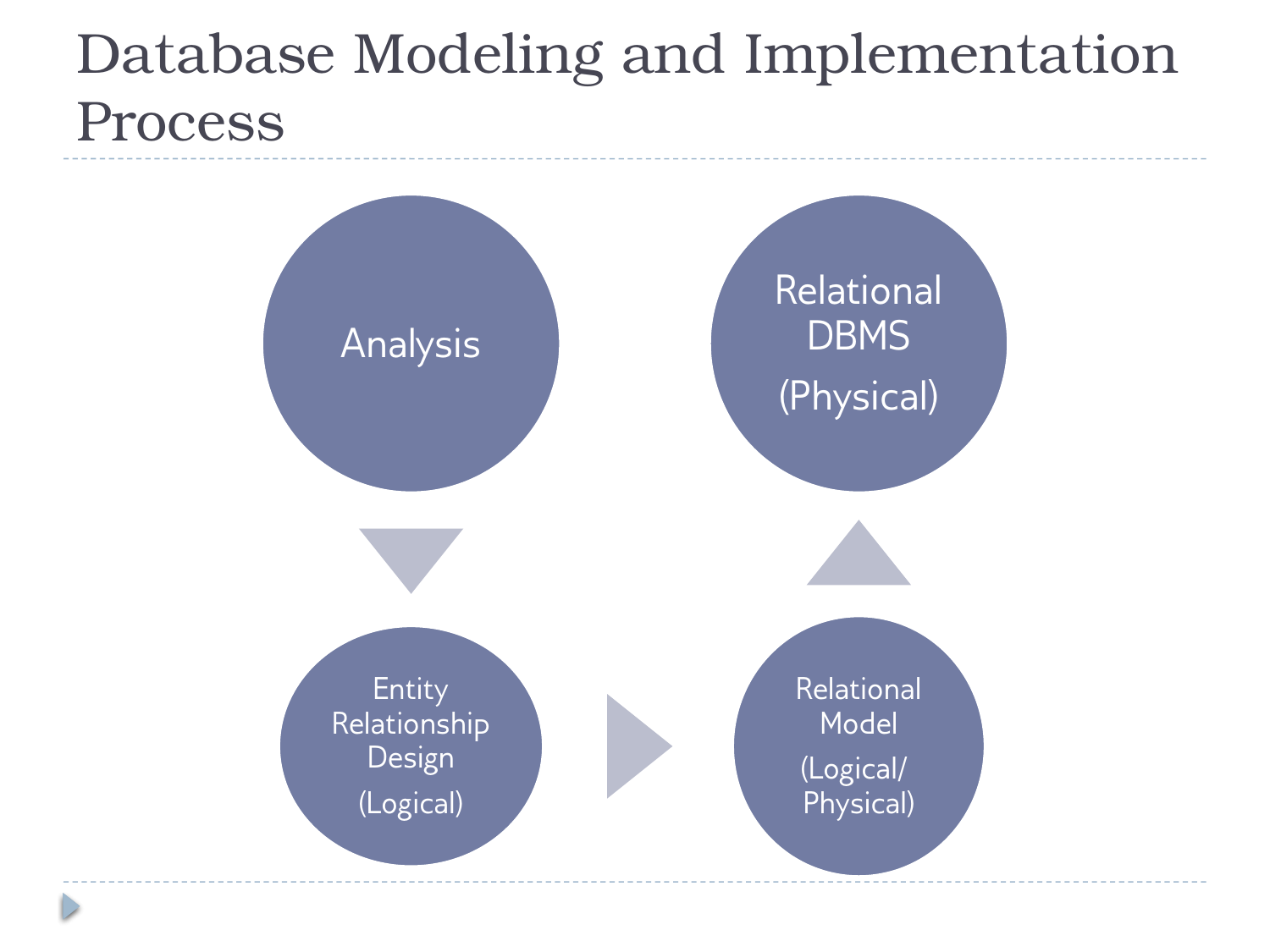

# Database Modeling and Implementation Process
Analysis
Entity Relationship Design
(Logical)
Relational Model
(Logical/  Physical)
Relational DBMS
(Physical)